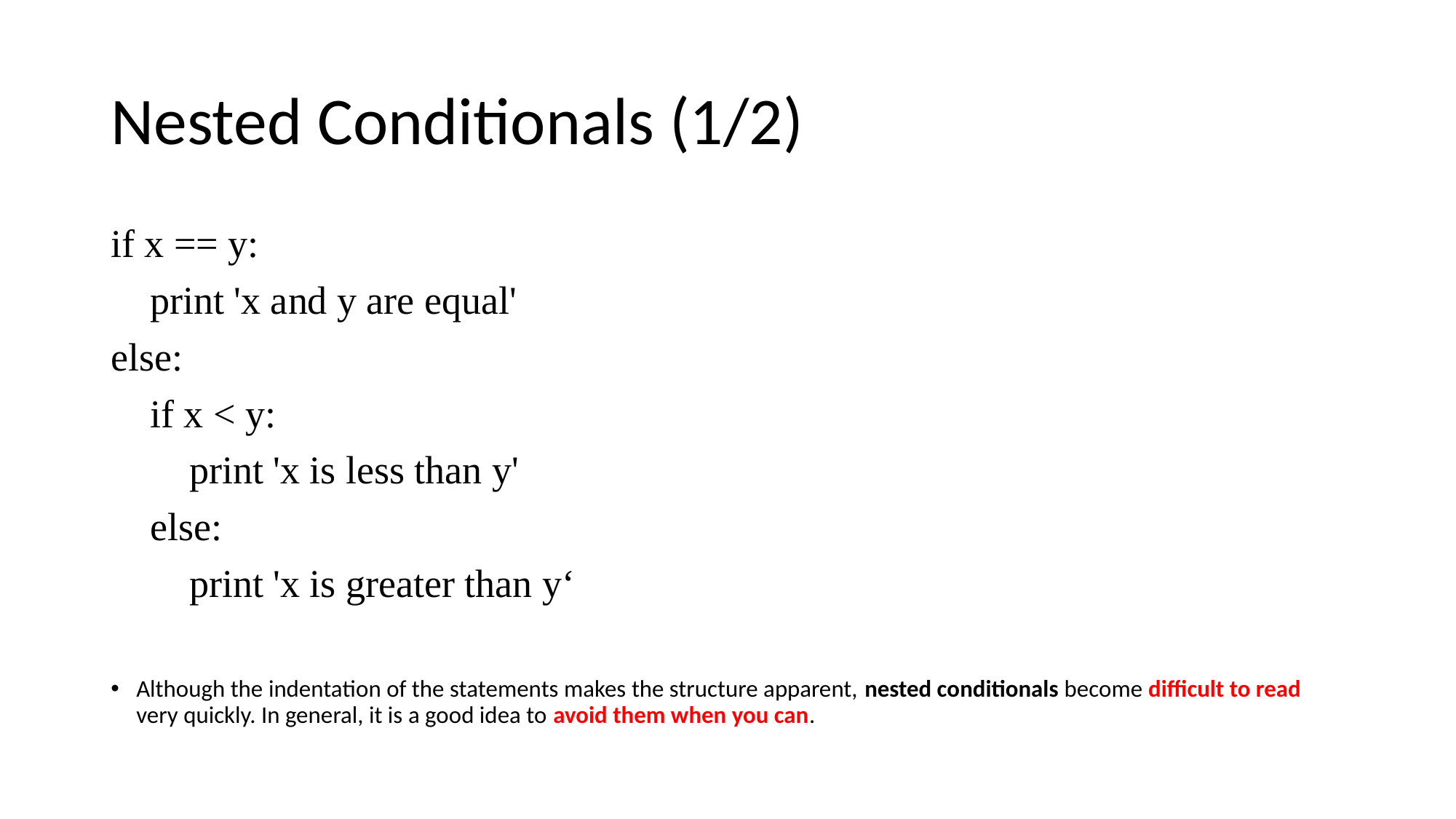

# Nested Conditionals (1/2)
if x == y:
    print 'x and y are equal'
else:
    if x < y:
        print 'x is less than y'
    else:
        print 'x is greater than y‘

Although the indentation of the statements makes the structure apparent, nested conditionals become difficult to read very quickly. In general, it is a good idea to avoid them when you can.